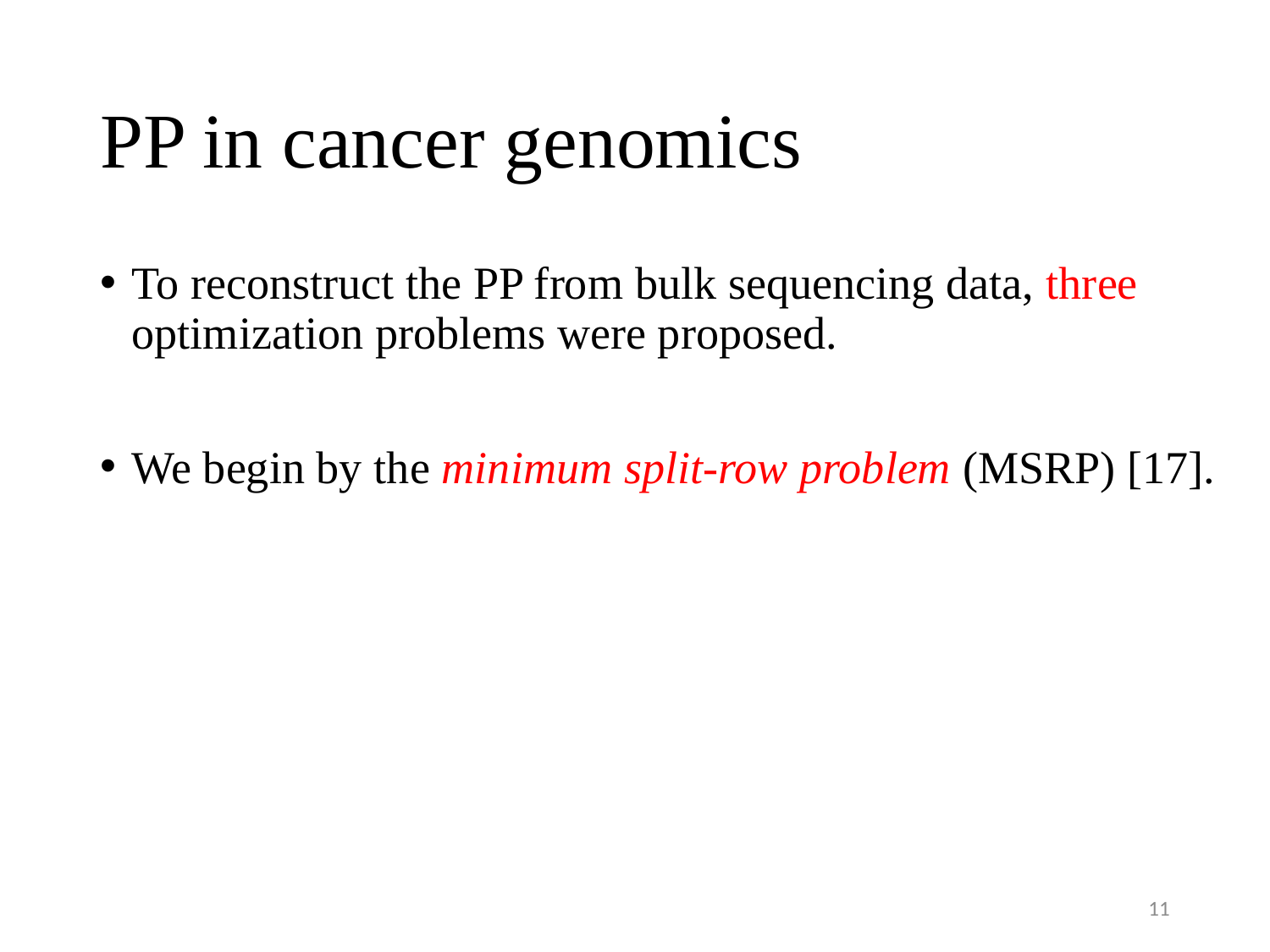

# PP in cancer genomics
To reconstruct the PP from bulk sequencing data, three optimization problems were proposed.

We begin by the minimum split-row problem (MSRP) [17].

11